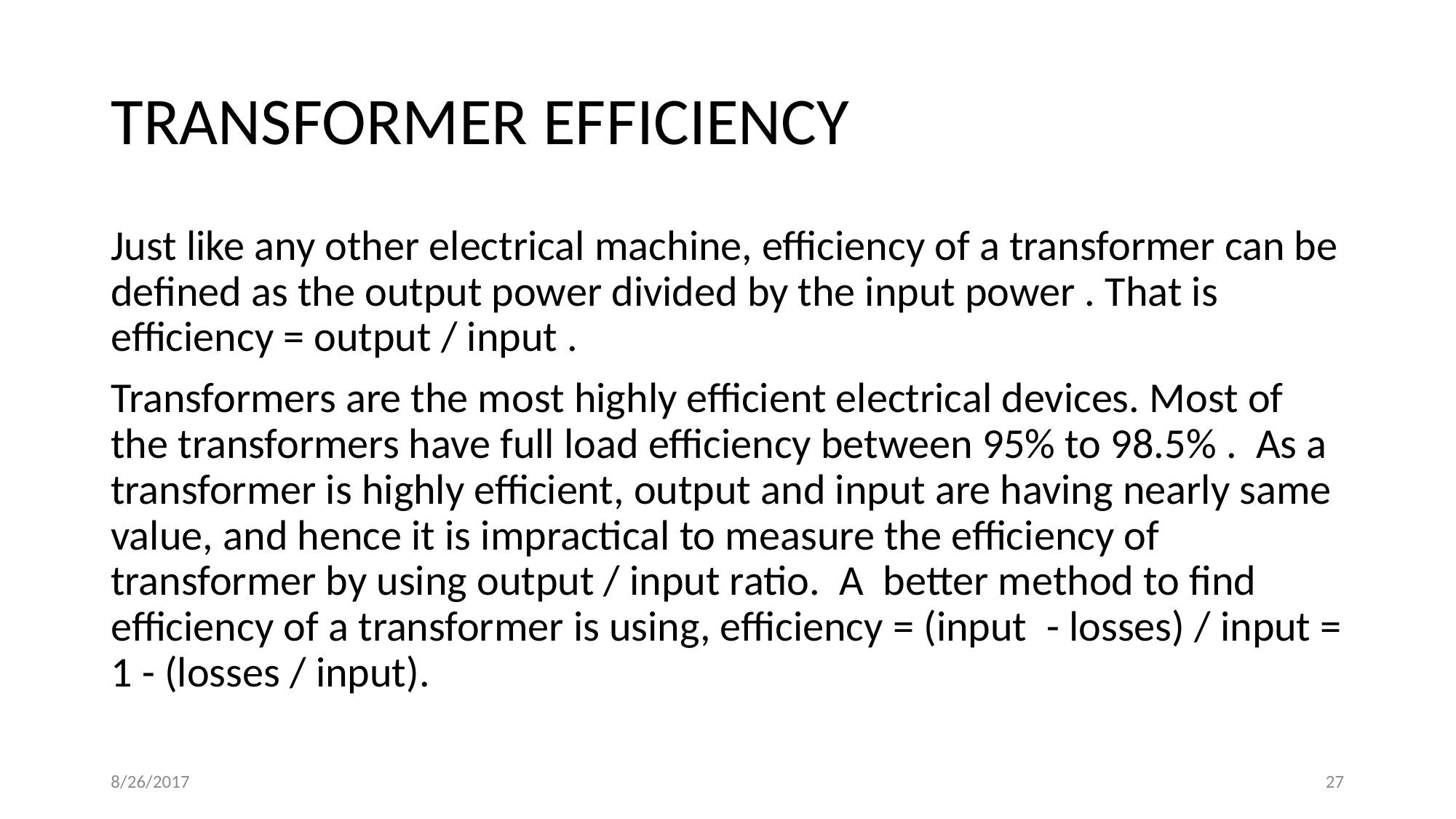

# TRANSFORMER EFFICIENCY
Just like any other electrical machine, efficiency of a transformer can be defined as the output power divided by the input power . That is  efficiency = output / input .
Transformers are the most highly efficient electrical devices. Most of the transformers have full load efficiency between 95% to 98.5% .  As a transformer is highly efficient, output and input are having nearly same value, and hence it is impractical to measure the efficiency of transformer by using output / input ratio.  A  better method to find efficiency of a transformer is using, efficiency = (input ­ - losses) / input = 1 -­ (losses / input).
8/26/2017
27